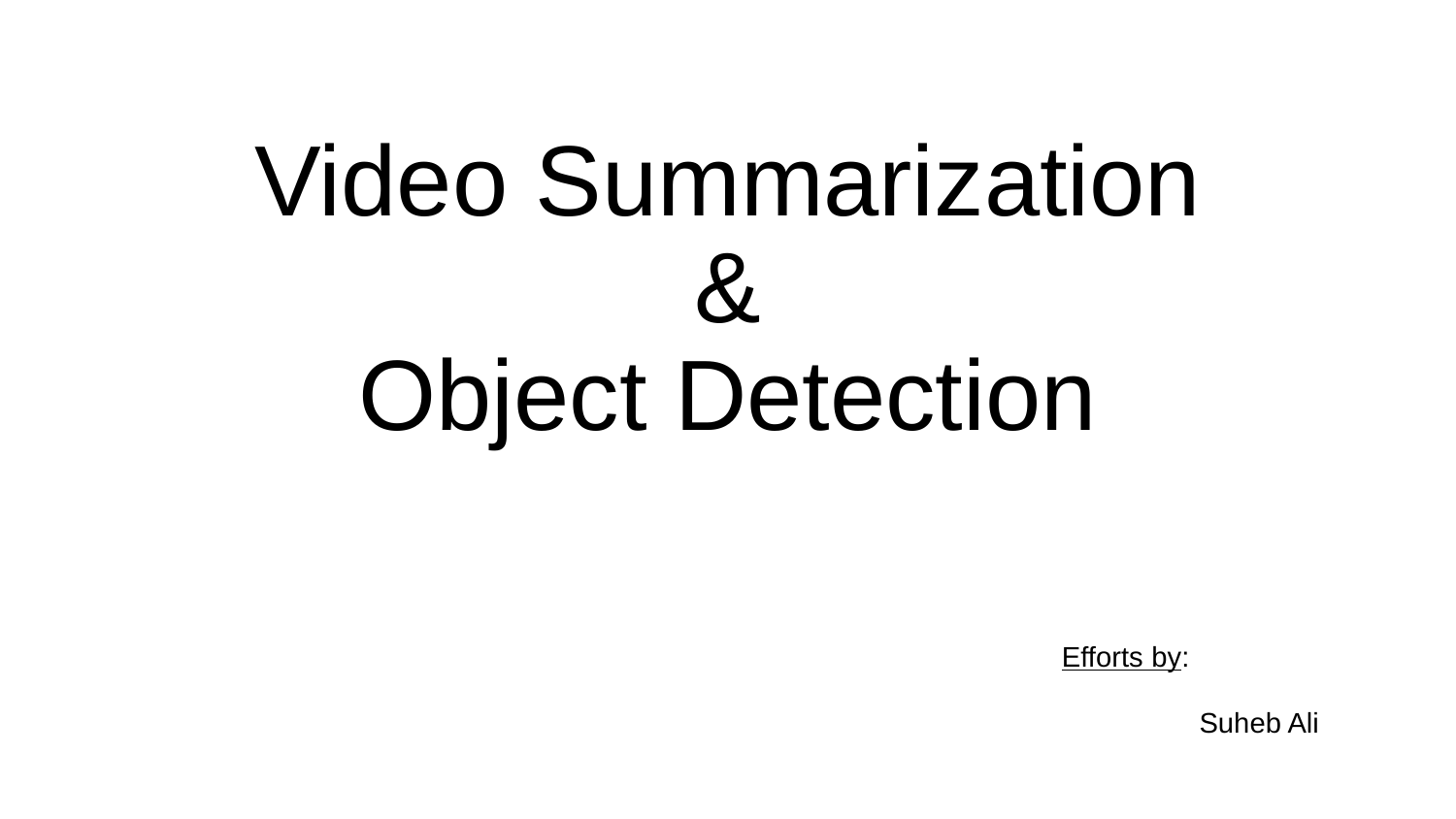

# Video Summarization & Object Detection
Efforts by:
Suheb Ali